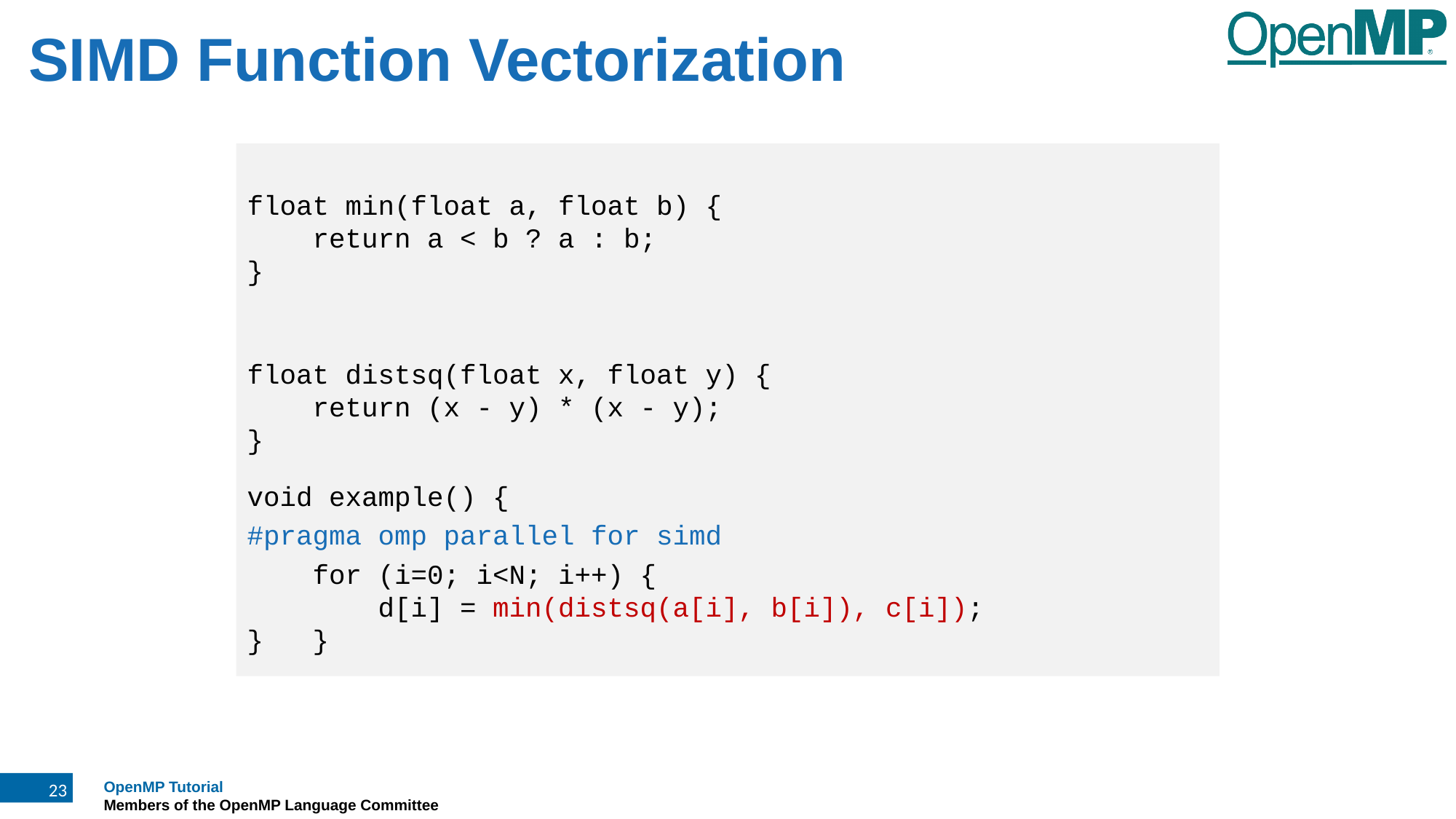

SIMD Function Vectorization

float min(float a, float b) {
    return a < b ? a : b;
}

float distsq(float x, float y) {
    return (x - y) * (x - y);
}
void example() {
#pragma omp parallel for simd
    for (i=0; i<N; i++) {
        d[i] = min(distsq(a[i], b[i]), c[i]);
}   }
23